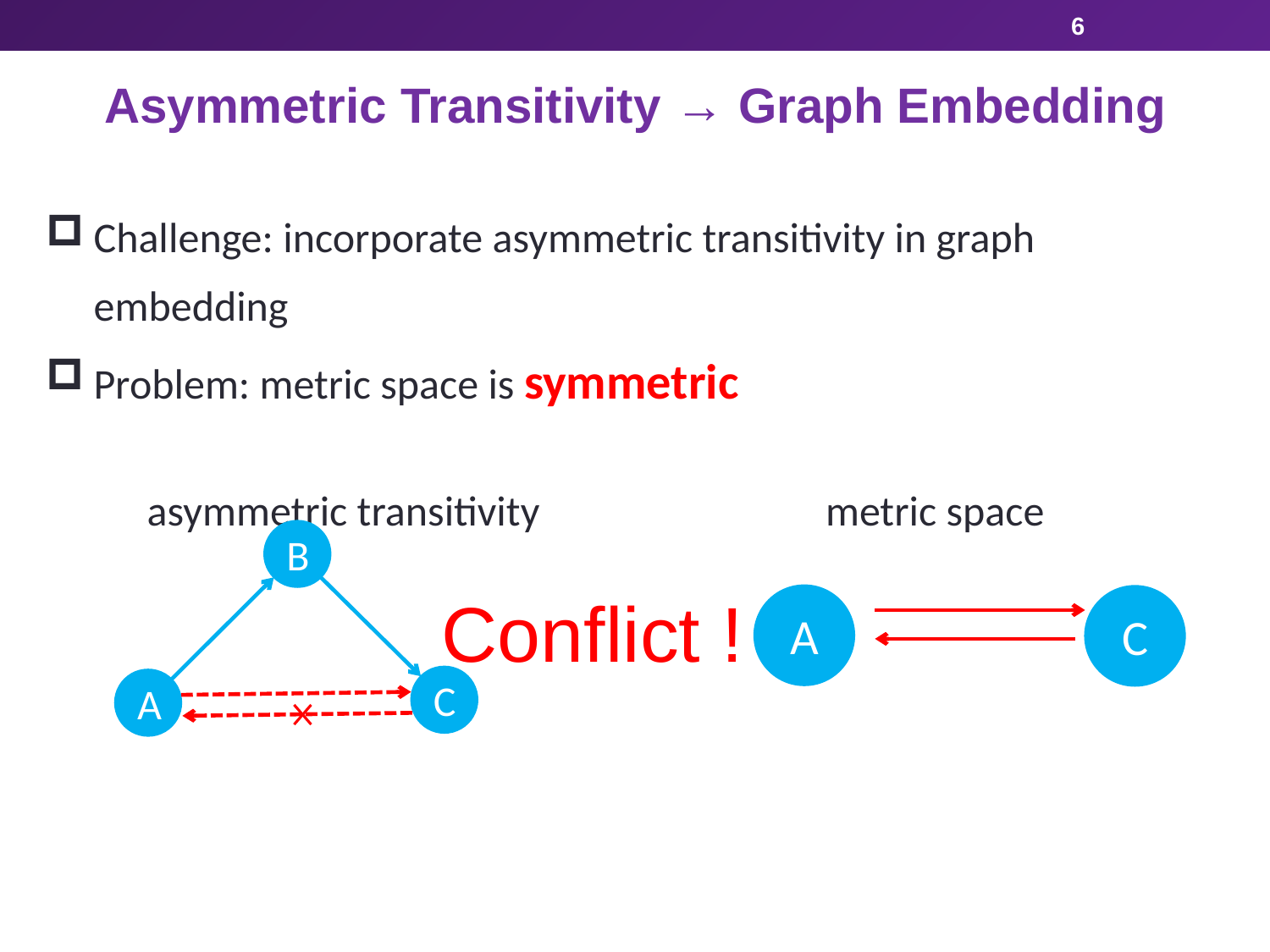

6
Asymmetric Transitivity → Graph Embedding
Challenge: incorporate asymmetric transitivity in graph embedding
Problem: metric space is symmetric

              asymmetric transitivity                              metric space

B
Conflict !
A
C
C
A